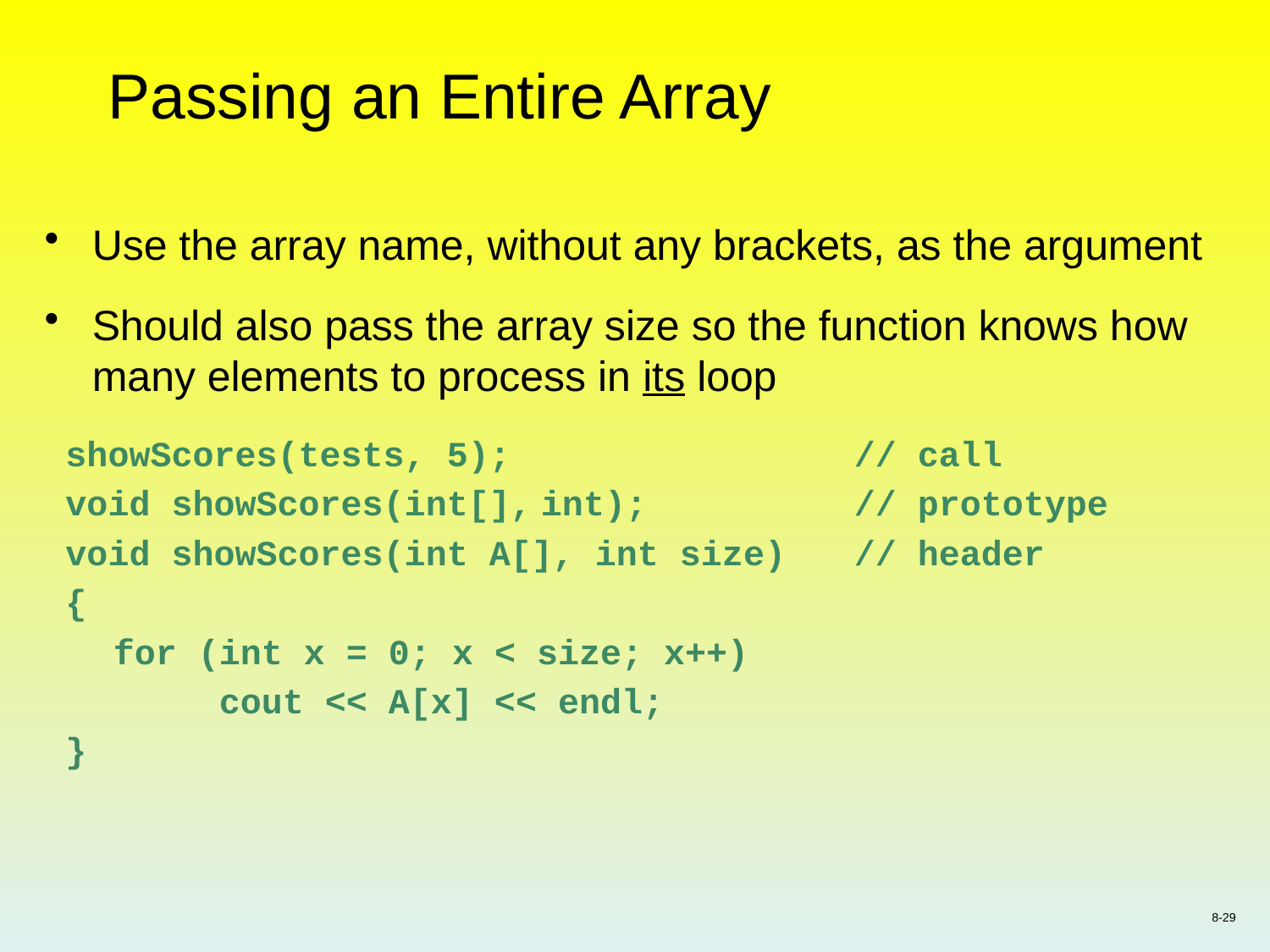

# Passing an Entire Array
Use the array name, without any brackets, as the argument
Should also pass the array size so the function knows how many elements to process in its loop
 showScores(tests, 5);			// call
 void showScores(int[], int); 		// prototype
 void showScores(int A[], int size)	// header
 {
	 for (int x = 0; x < size; x++)
		cout << A[x] << endl;
 }
8-29